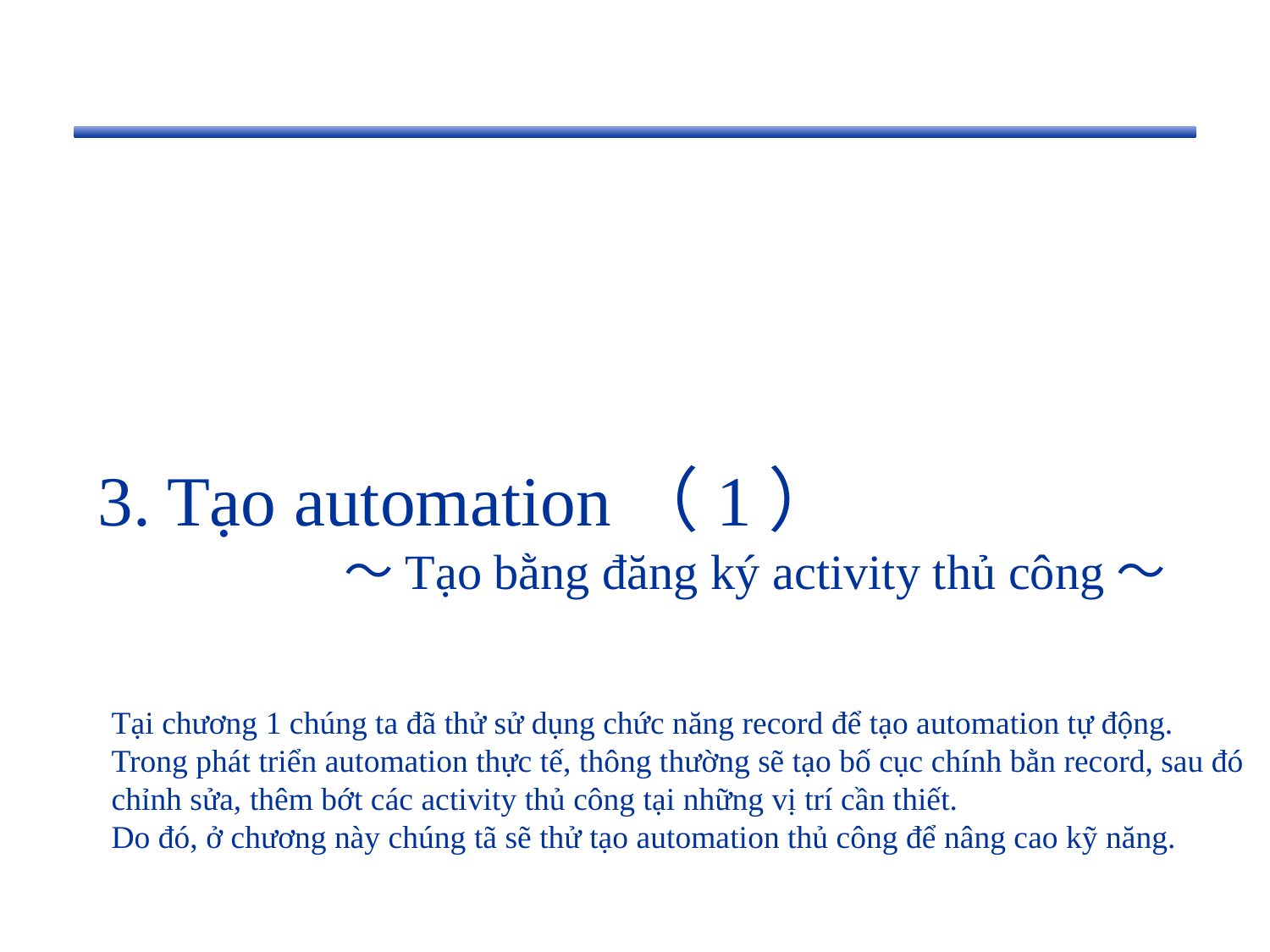

# 3. Tạo automation（1） 　　　　　～Tạo bằng đăng ký activity thủ công～
Tại chương 1 chúng ta đã thử sử dụng chức năng record để tạo automation tự động.
Trong phát triển automation thực tế, thông thường sẽ tạo bố cục chính bằn record, sau đó
chỉnh sửa, thêm bớt các activity thủ công tại những vị trí cần thiết.
Do đó, ở chương này chúng tã sẽ thử tạo automation thủ công để nâng cao kỹ năng.